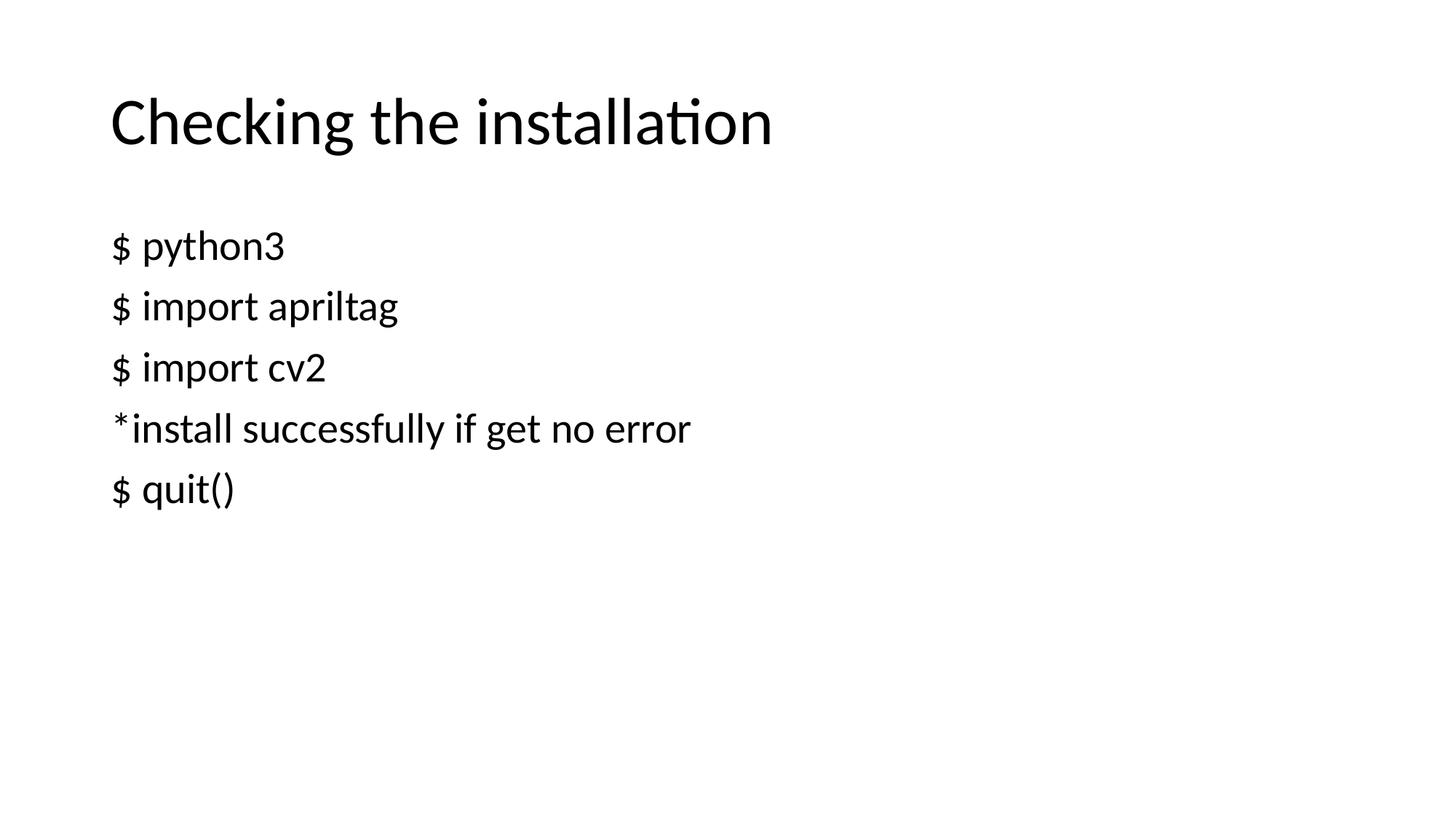

Checking the installation
$ python3
$ import apriltag
$ import cv2
*install successfully if get no error
$ quit()